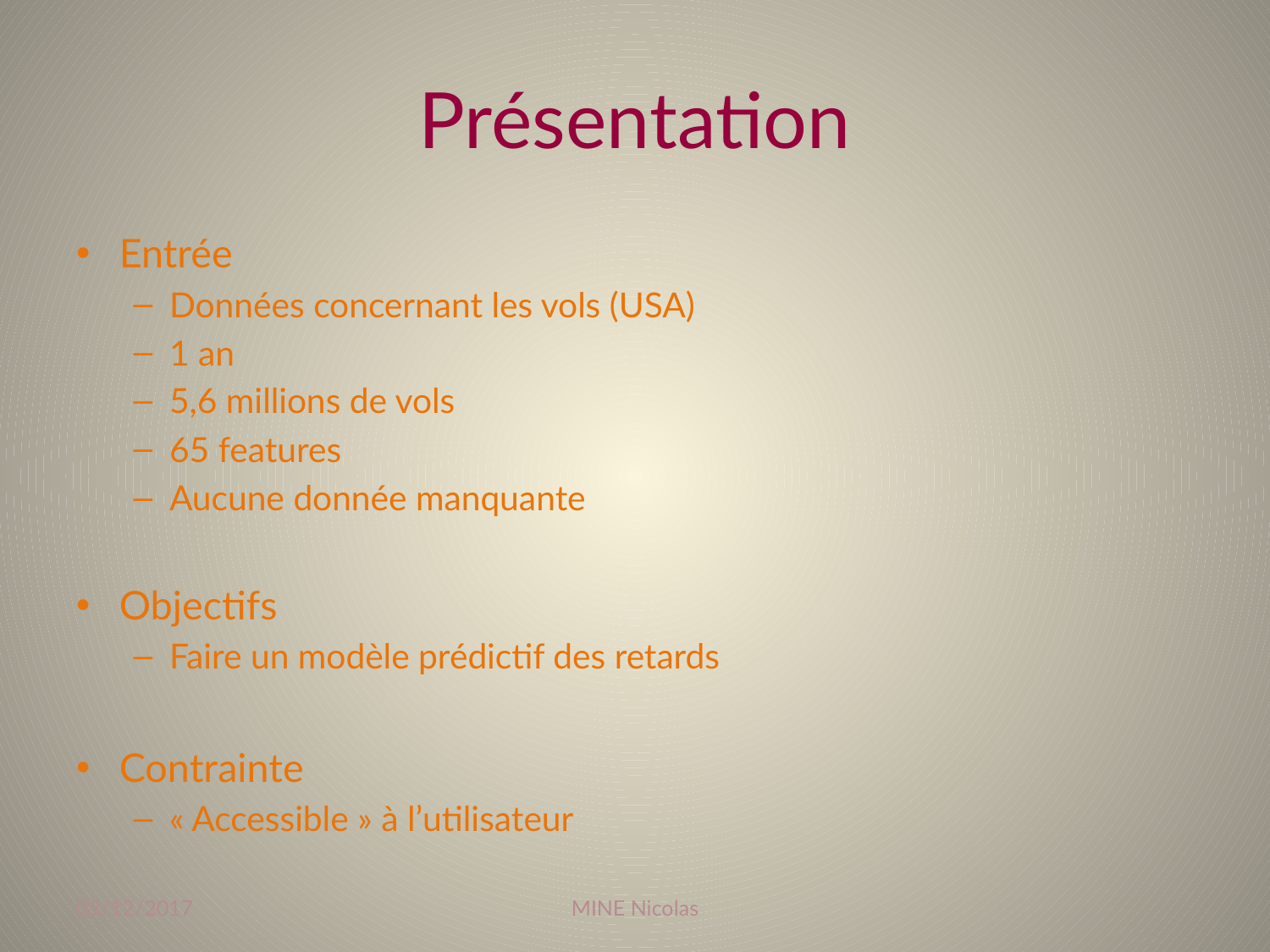

# Présentation
Entrée
Données concernant les vols (USA)
1 an
5,6 millions de vols
65 features
Aucune donnée manquante

Objectifs
Faire un modèle prédictif des retards

Contrainte
« Accessible » à l’utilisateur
03/12/2017
MINE Nicolas